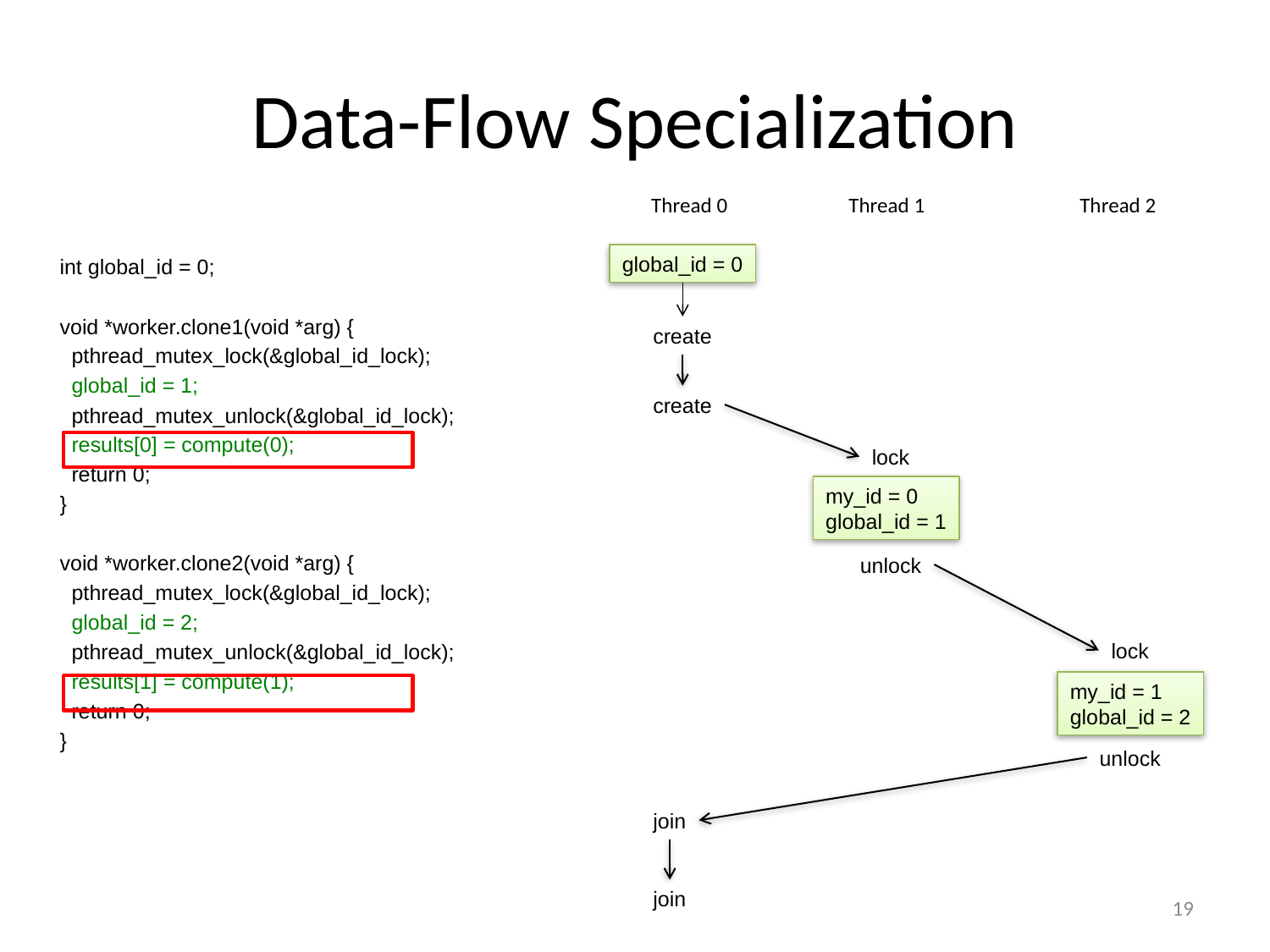

# Data-Flow Specialization
Thread 1
Thread 0
Thread 2
global_id = 0
create
create
lock
my_id = 0
global_id = 1
unlock
lock
my_id = 1
global_id = 2
unlock
join
join
int global_id = 0;

void *worker.clone1(void *arg) {
  pthread_mutex_lock(&global_id_lock);
  global_id = 1;
  pthread_mutex_unlock(&global_id_lock);
  results[0] = compute(0);
  return 0;
}

void *worker.clone2(void *arg) {
  pthread_mutex_lock(&global_id_lock);
  global_id = 2;
  pthread_mutex_unlock(&global_id_lock);
  results[1] = compute(1);
  return 0;
}

19